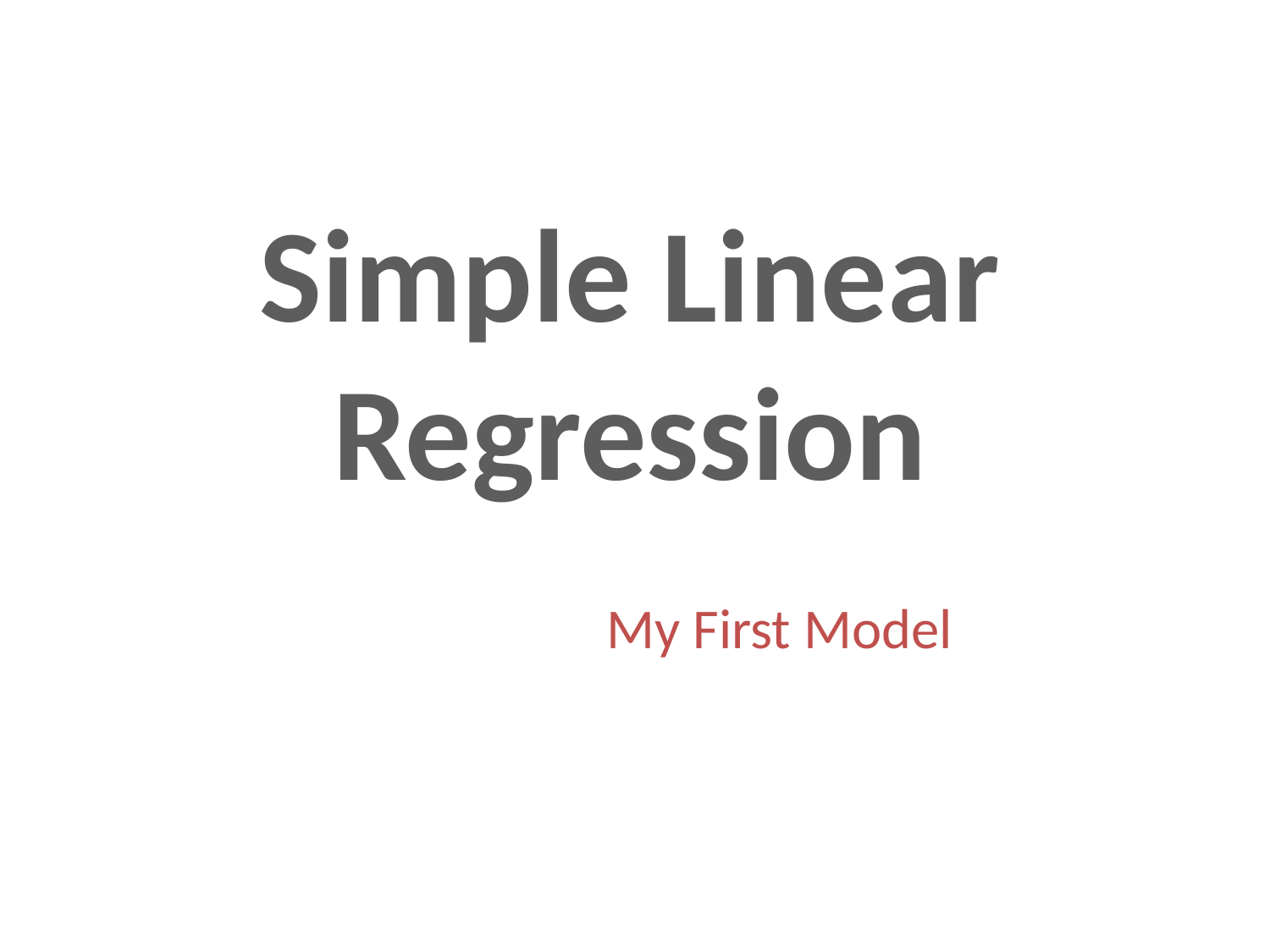

# Simple Linear Regression
My First Model